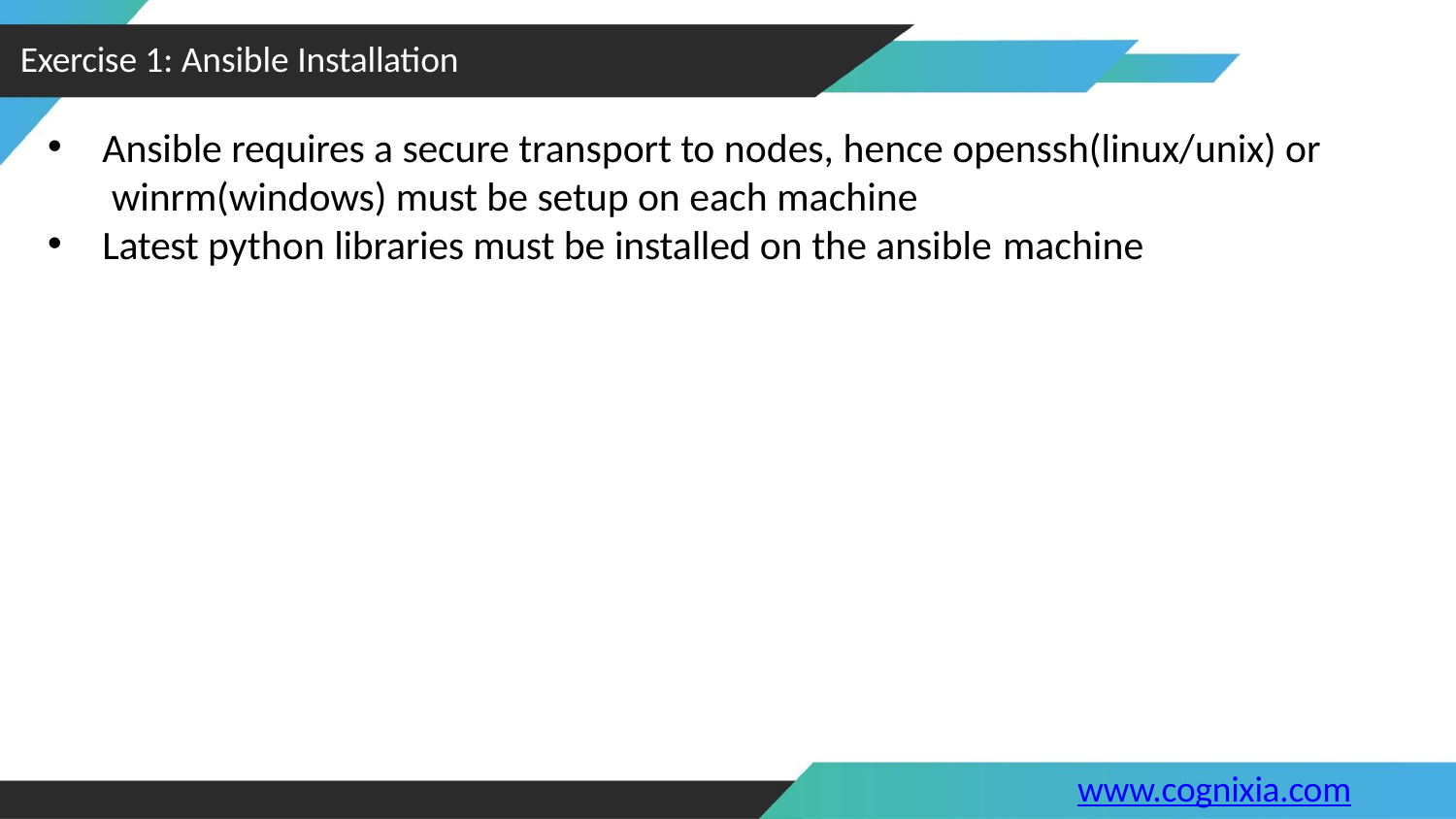

# Exercise 1: Ansible Installation
Ansible requires a secure transport to nodes, hence openssh(linux/unix) or  winrm(windows) must be setup on each machine
Latest python libraries must be installed on the ansible machine
www.cognixia.com